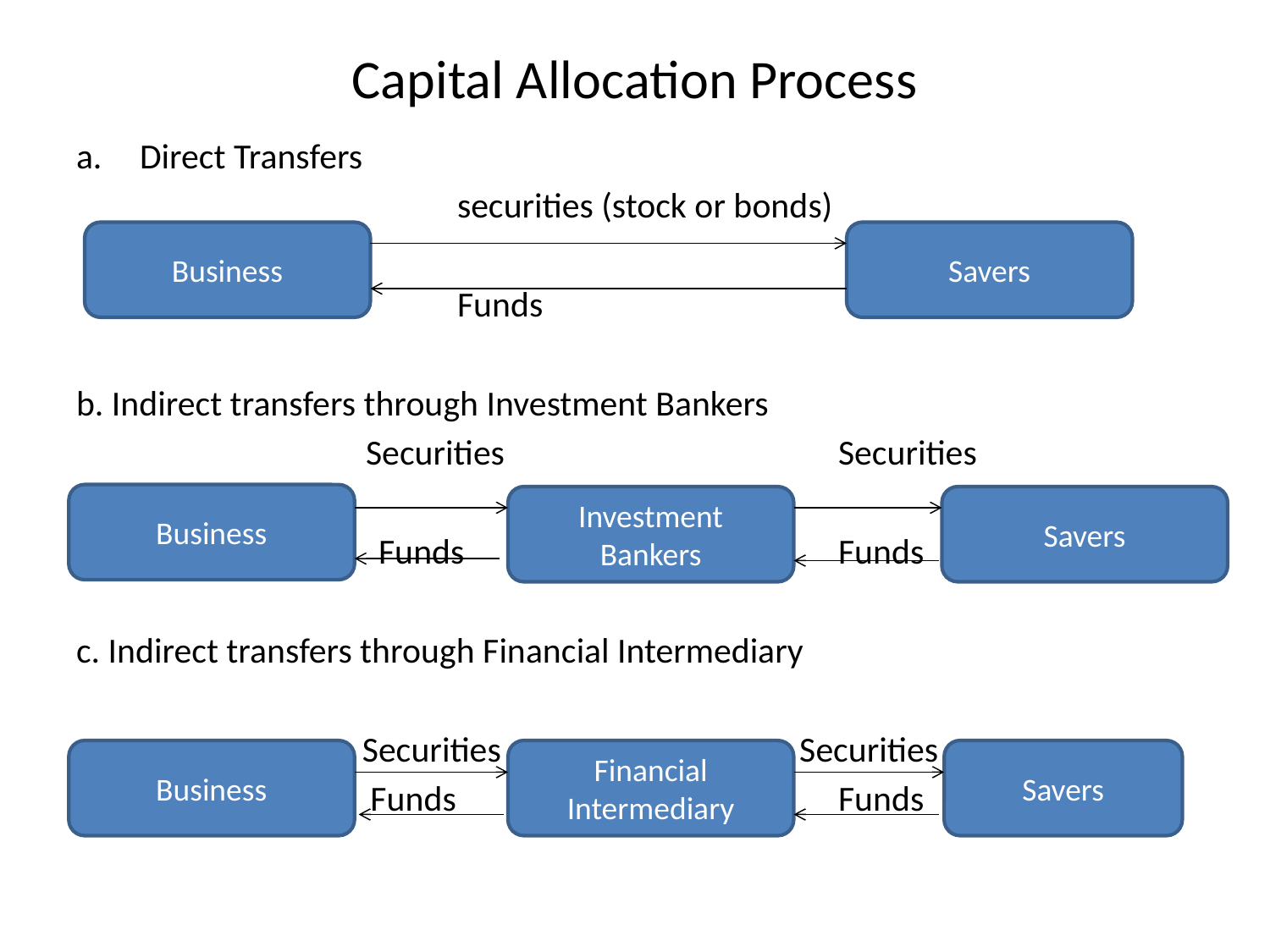

# Capital Allocation Process
Direct Transfers
			securities (stock or bonds)

			Funds

b. Indirect transfers through Investment Bankers
                                    Securities			Securities

		      Funds			Funds

c. Indirect transfers through Financial Intermediary

		    Securities		           Securities
		     Funds				Funds
Business
Savers
Business
Investment Bankers
Savers
Business
Financial Intermediary
Savers